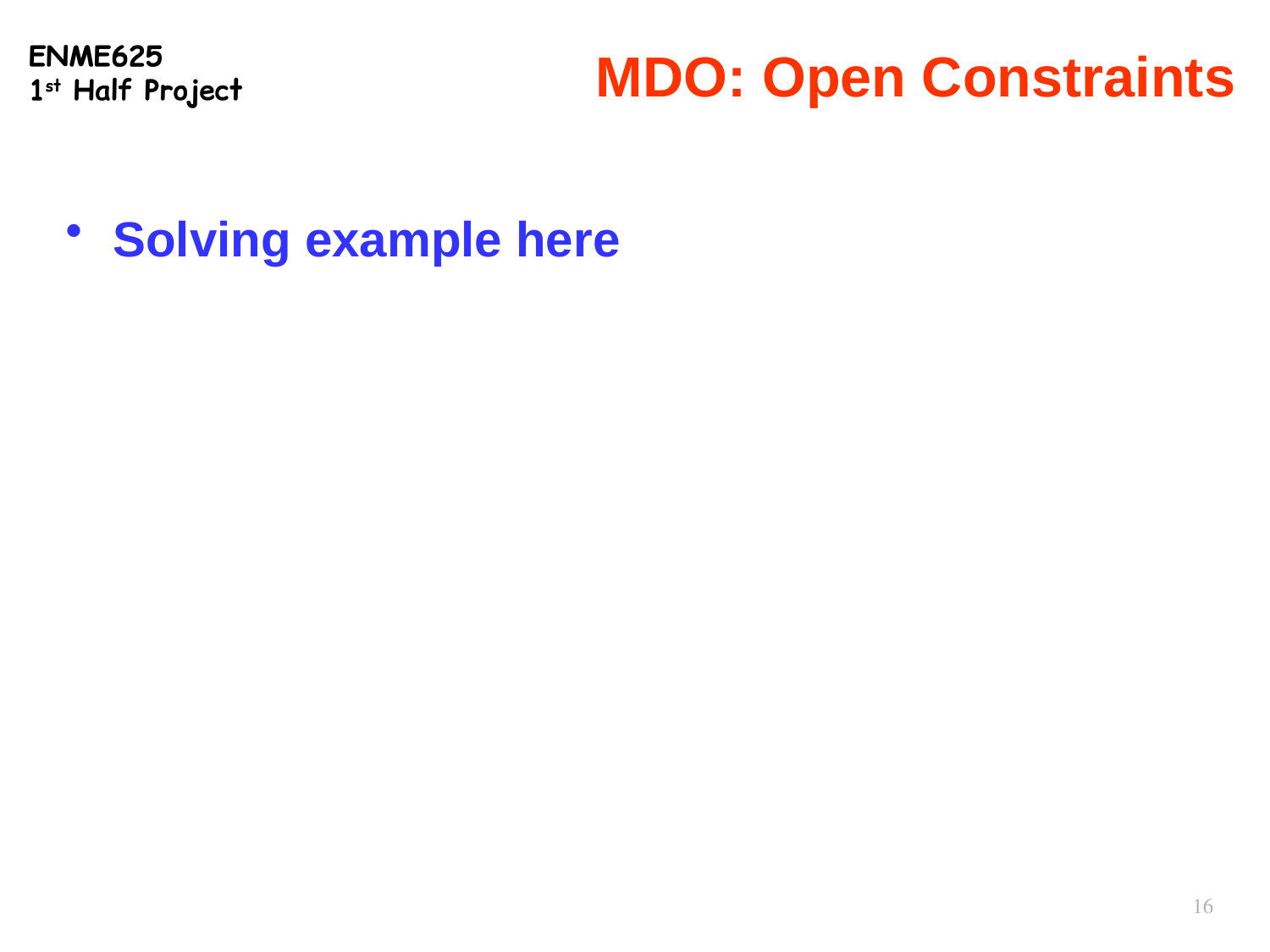

# MDO: Open Constraints
Solving example here

16